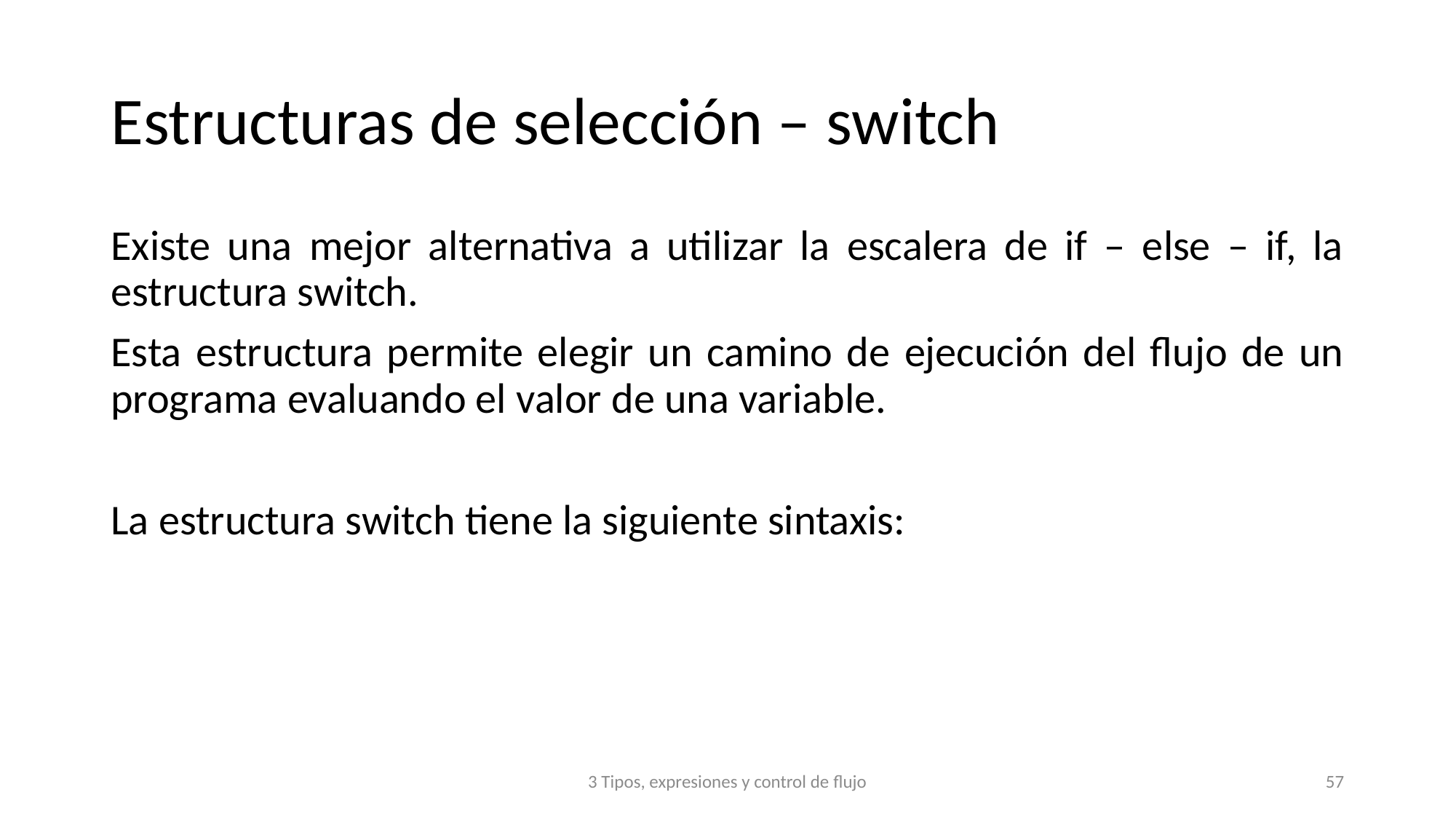

# Estructuras de selección – switch
Existe una mejor alternativa a utilizar la escalera de if – else – if, la estructura switch.
Esta estructura permite elegir un camino de ejecución del flujo de un programa evaluando el valor de una variable.

La estructura switch tiene la siguiente sintaxis:
3 Tipos, expresiones y control de flujo
57